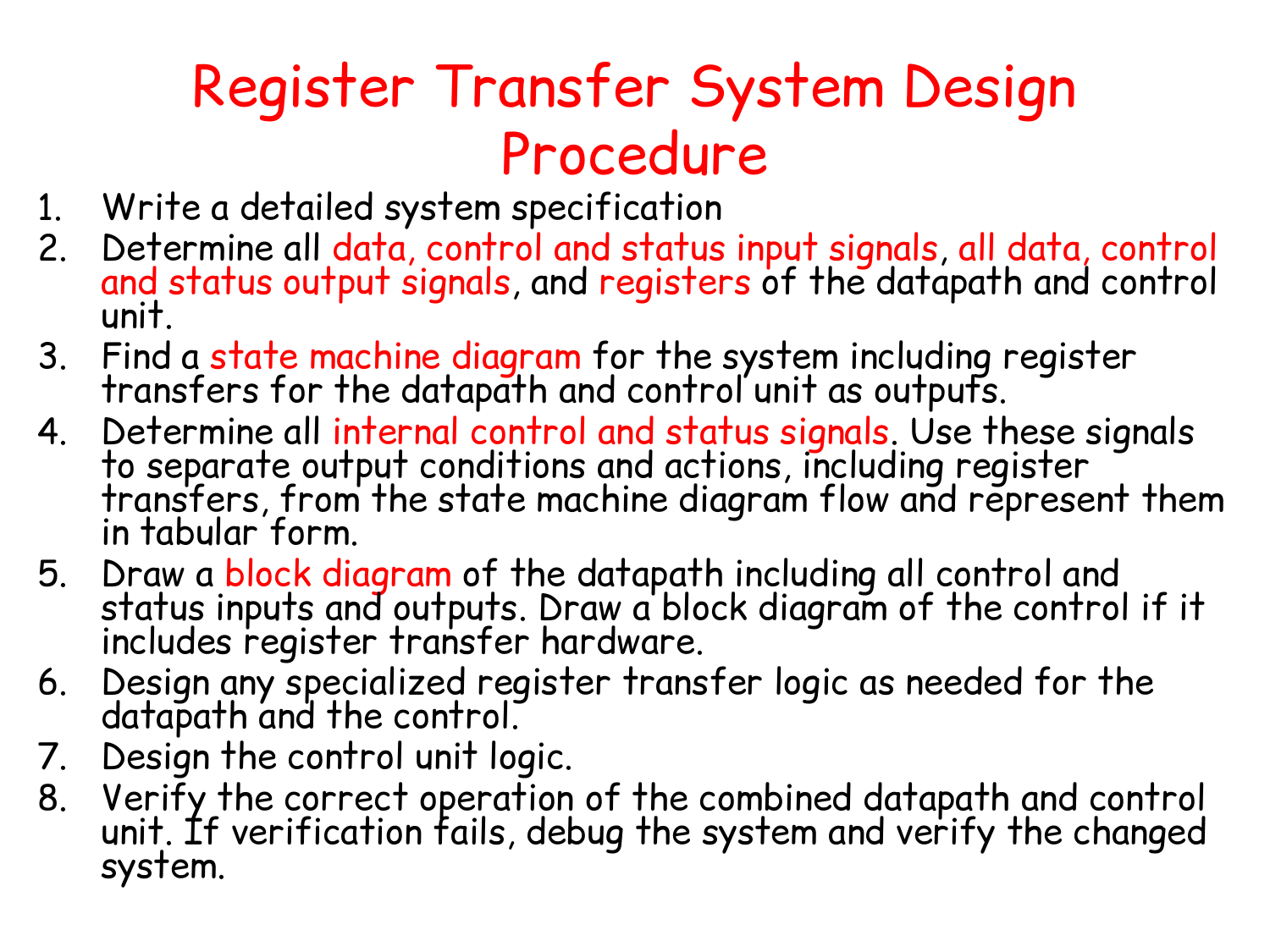

# Register Transfer System Design Procedure
Write a detailed system specification
Determine all data, control and status input signals, all data, control and status output signals, and registers of the datapath and control unit.
Find a state machine diagram for the system including register transfers for the datapath and control unit as outputs.
Determine all internal control and status signals. Use these signals to separate output conditions and actions, including register transfers, from the state machine diagram flow and represent them in tabular form.
Draw a block diagram of the datapath including all control and status inputs and outputs. Draw a block diagram of the control if it includes register transfer hardware.
Design any specialized register transfer logic as needed for the datapath and the control.
Design the control unit logic.
Verify the correct operation of the combined datapath and control unit. If verification fails, debug the system and verify the changed system.